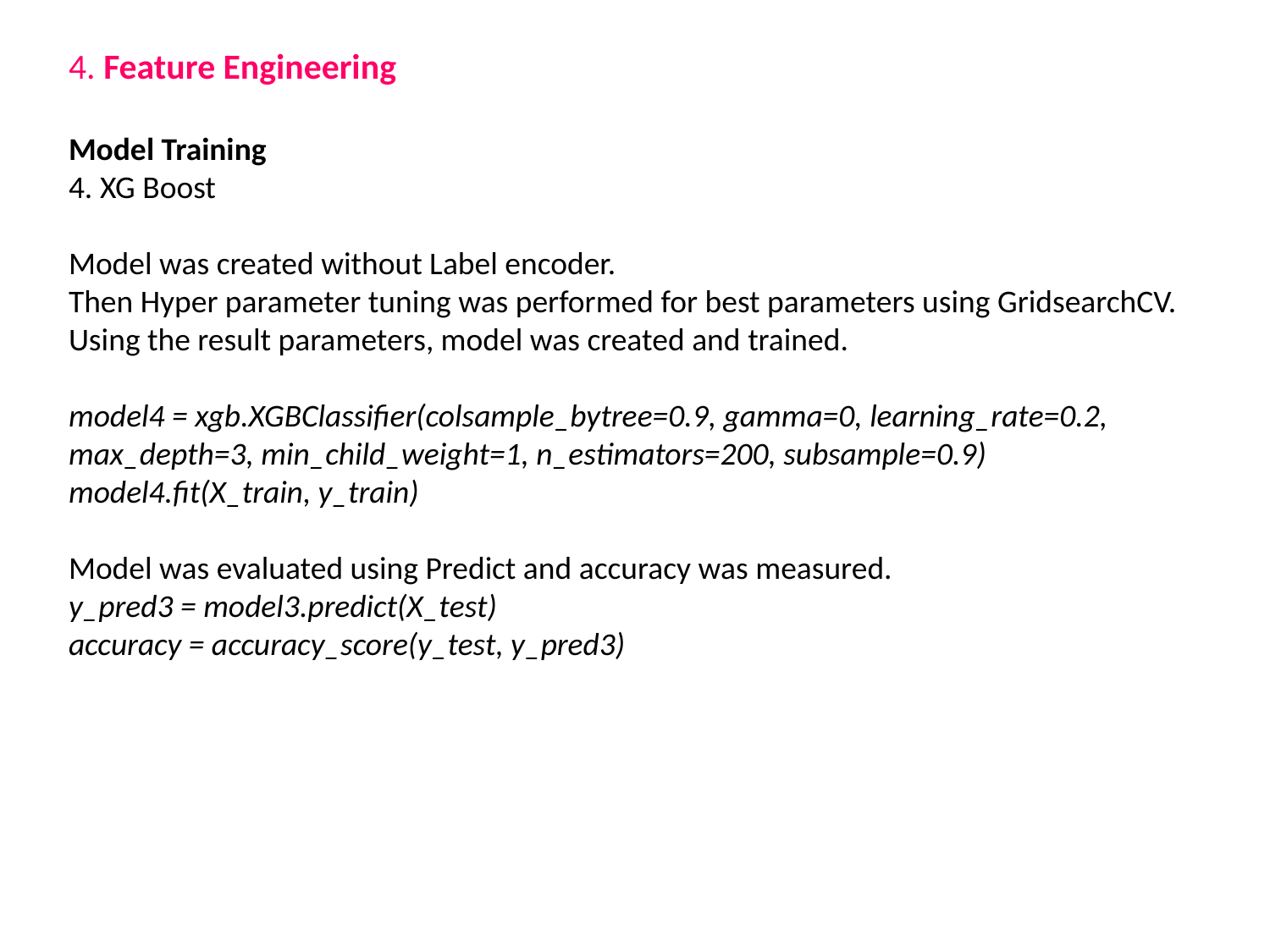

4. Feature Engineering

Model Training
4. XG Boost

Model was created without Label encoder.
Then Hyper parameter tuning was performed for best parameters using GridsearchCV.
Using the result parameters, model was created and trained.

model4 = xgb.XGBClassifier(colsample_bytree=0.9, gamma=0, learning_rate=0.2,
max_depth=3, min_child_weight=1, n_estimators=200, subsample=0.9)
model4.fit(X_train, y_train)

Model was evaluated using Predict and accuracy was measured.
y_pred3 = model3.predict(X_test)
accuracy = accuracy_score(y_test, y_pred3)